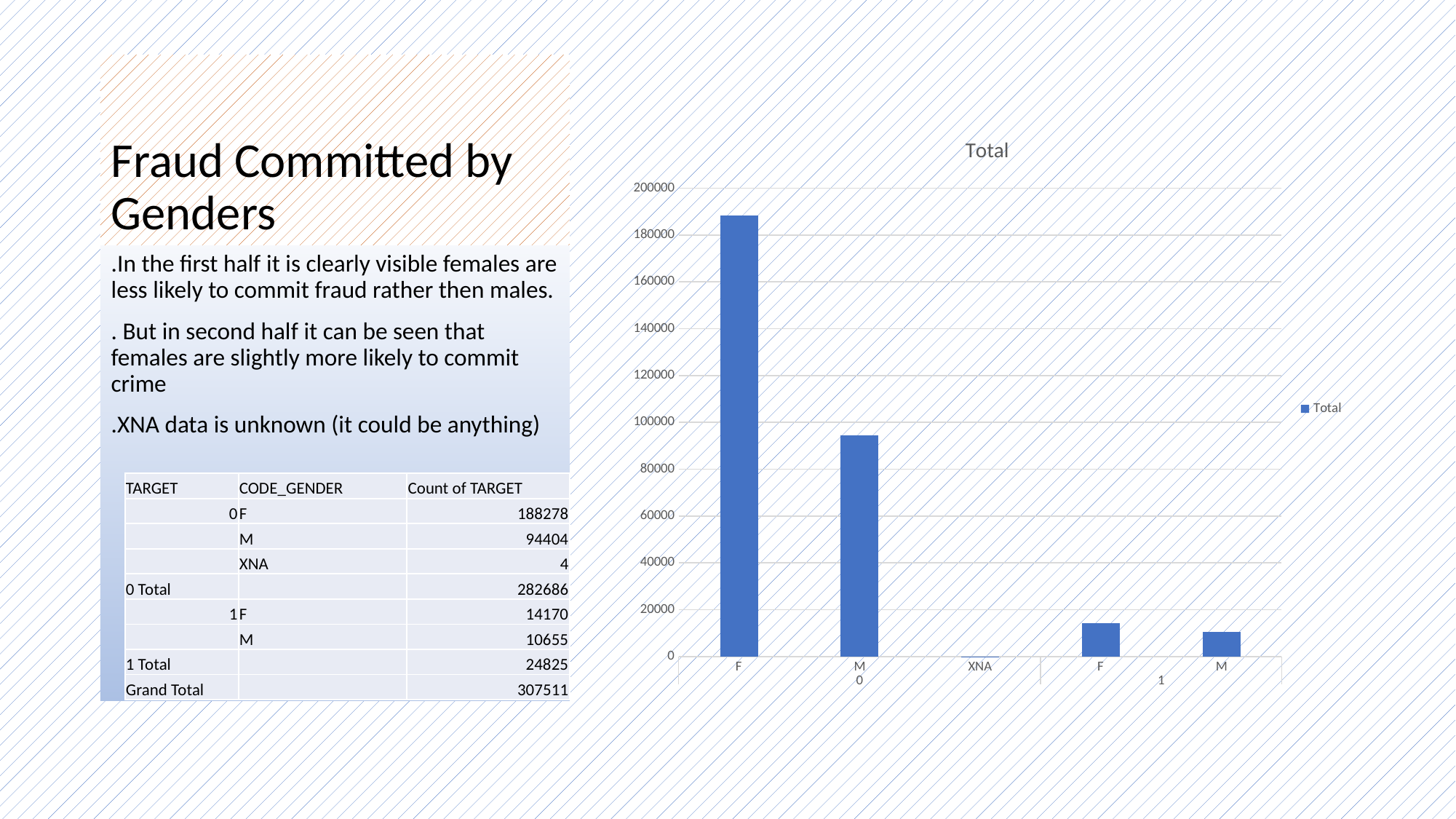

# Fraud Committed by Genders

### Chart:

| Category | Total |
|---|---|
| F | 188278.0 |
| M | 94404.0 |
| XNA | 4.0 |
| F | 14170.0 |
| M | 10655.0 |
.In the first half it is clearly visible females are less likely to commit fraud rather then males.
. But in second half it can be seen that females are slightly more likely to commit crime
.XNA data is unknown (it could be anything)
| TARGET | CODE\_GENDER | Count of TARGET |
| --- | --- | --- |
| 0 | F | 188278 |
|  | M | 94404 |
|  | XNA | 4 |
| 0 Total |  | 282686 |
| 1 | F | 14170 |
|  | M | 10655 |
| 1 Total |  | 24825 |
| Grand Total |  | 307511 |